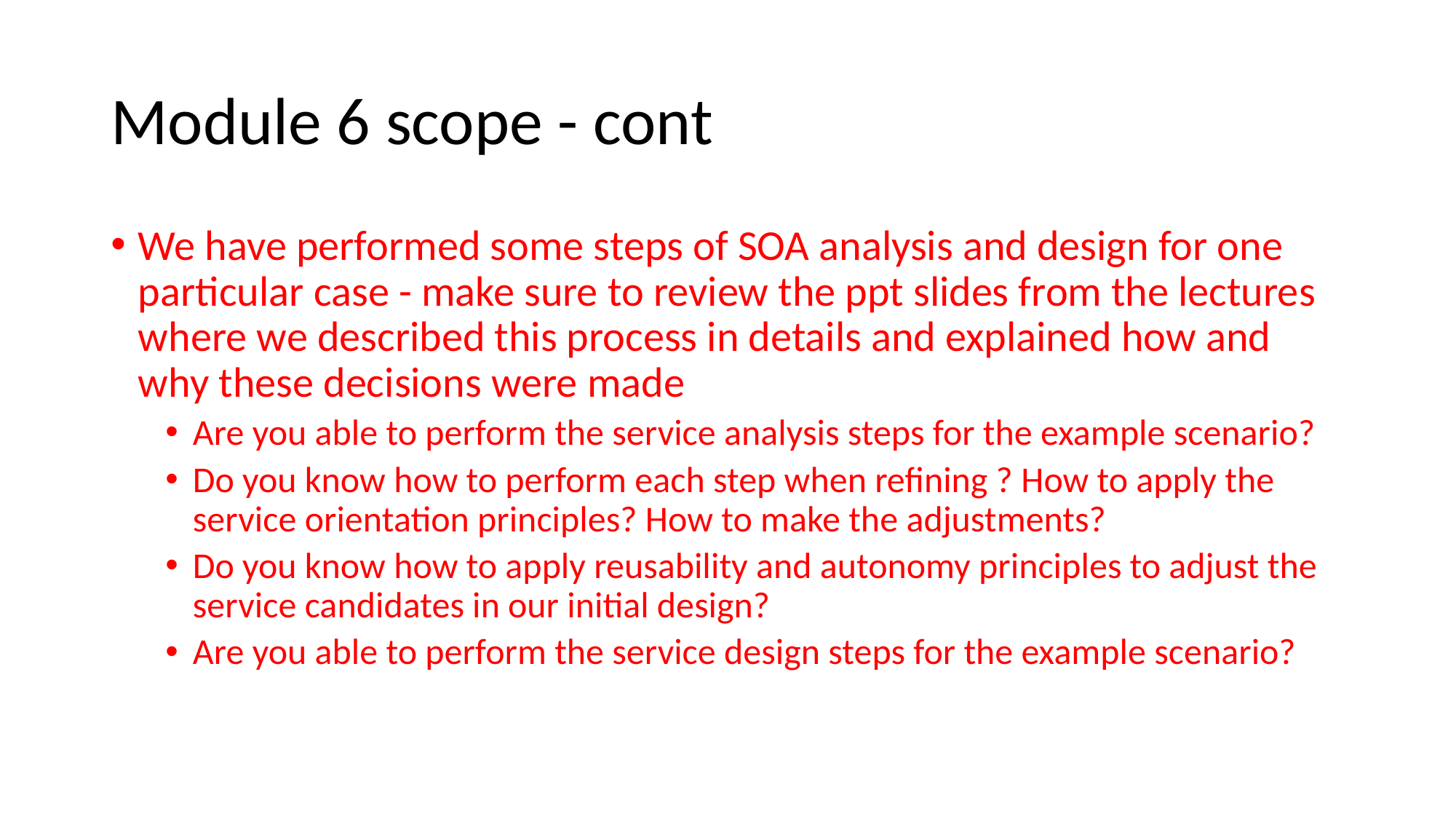

# Module 6 scope - cont
We have performed some steps of SOA analysis and design for one particular case - make sure to review the ppt slides from the lectures where we described this process in details and explained how and why these decisions were made
Are you able to perform the service analysis steps for the example scenario?
Do you know how to perform each step when refining ? How to apply the service orientation principles? How to make the adjustments?
Do you know how to apply reusability and autonomy principles to adjust the service candidates in our initial design?
Are you able to perform the service design steps for the example scenario?